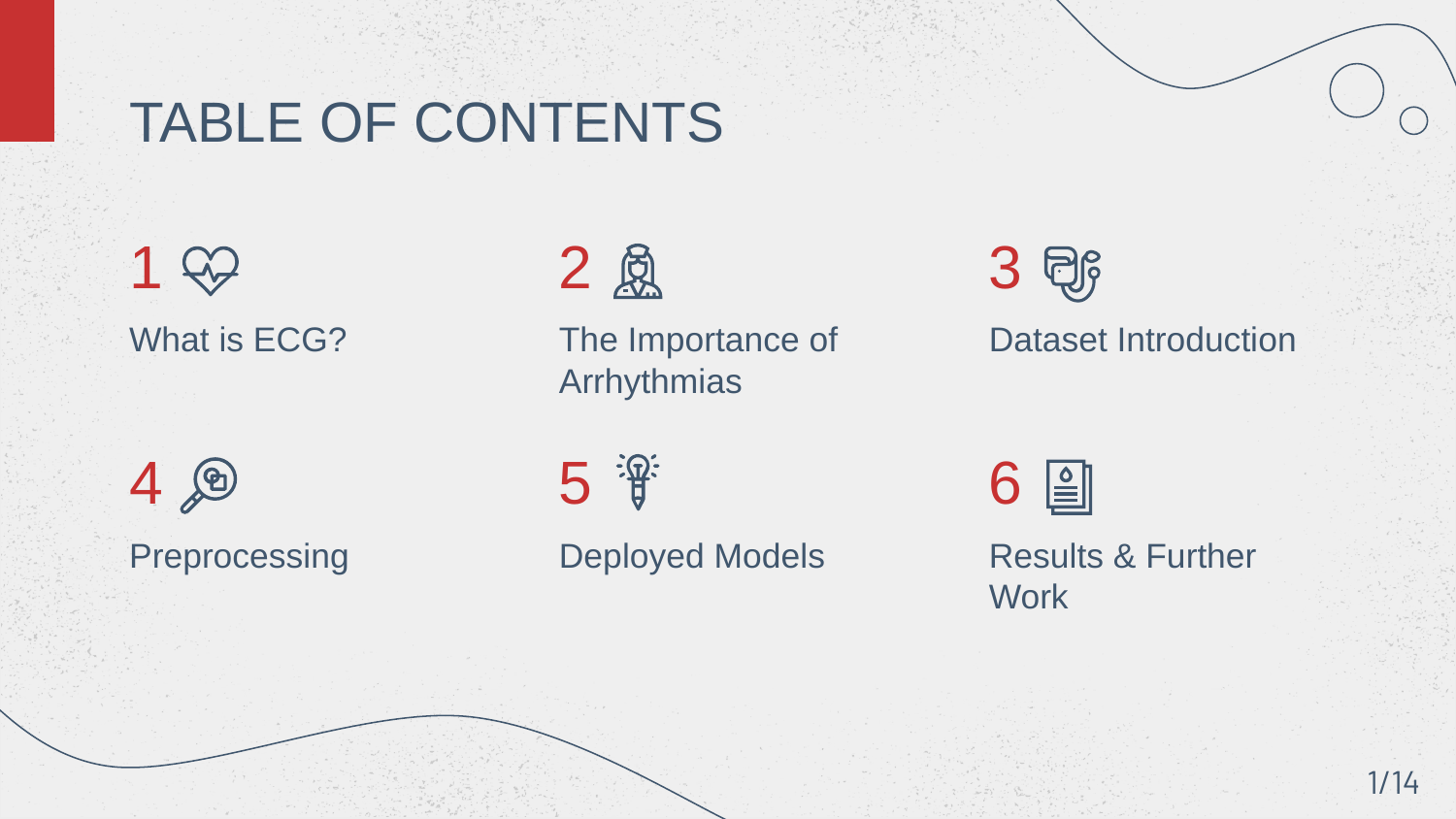

# TABLE OF CONTENTS

1
2
3

What is ECG?
The Importance of Arrhythmias
Dataset Introduction

4
5
6
Preprocessing
Deployed Models
Results & Further Work
1/14